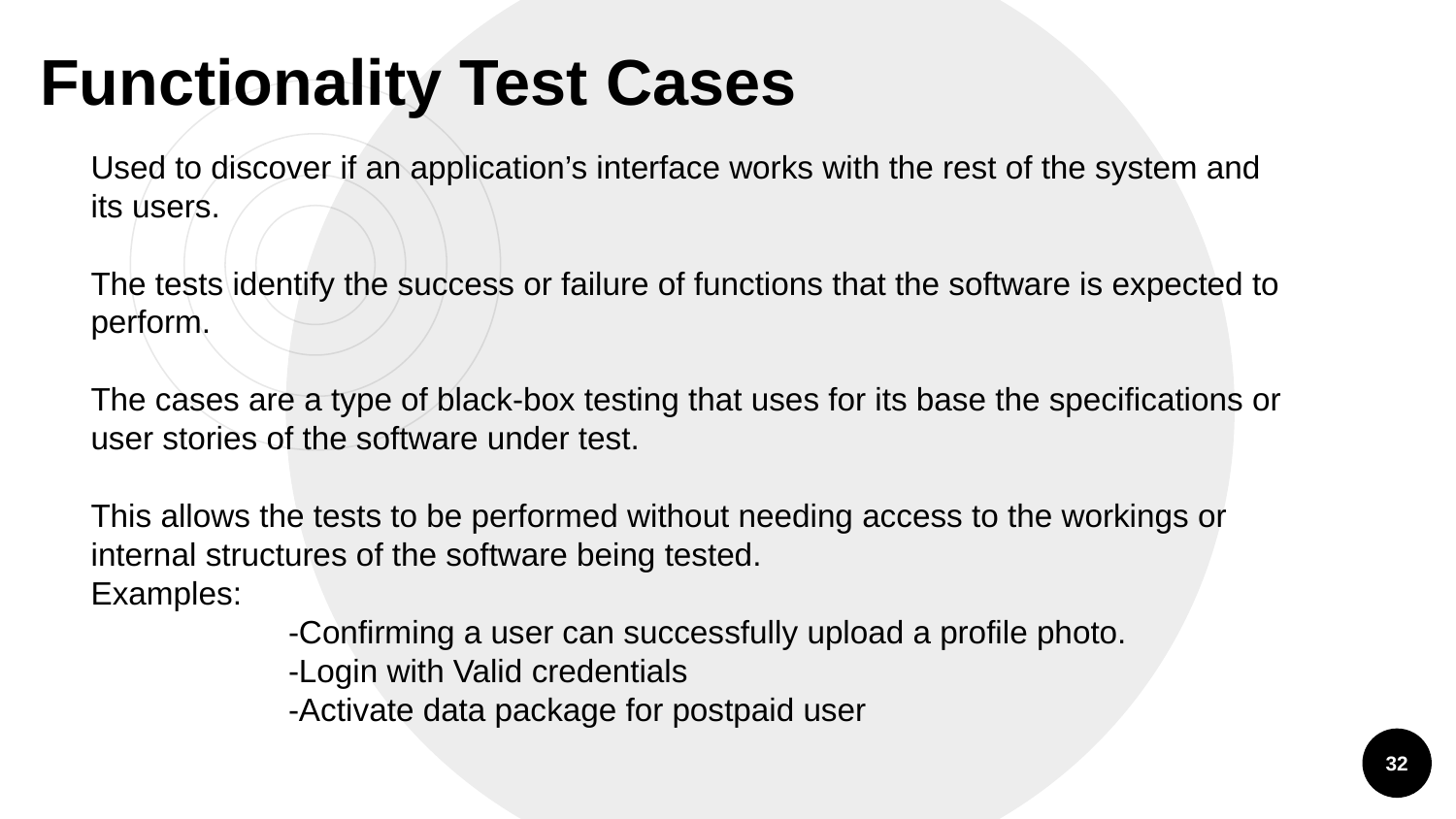

Functionality Test Cases
Used to discover if an application’s interface works with the rest of the system and its users.

The tests identify the success or failure of functions that the software is expected to perform.

The cases are a type of black-box testing that uses for its base the specifications or user stories of the software under test.

This allows the tests to be performed without needing access to the workings or internal structures of the software being tested.
Examples:
                      -Confirming a user can successfully upload a profile photo.
                      -Login with Valid credentials
                      -Activate data package for postpaid user

32
32